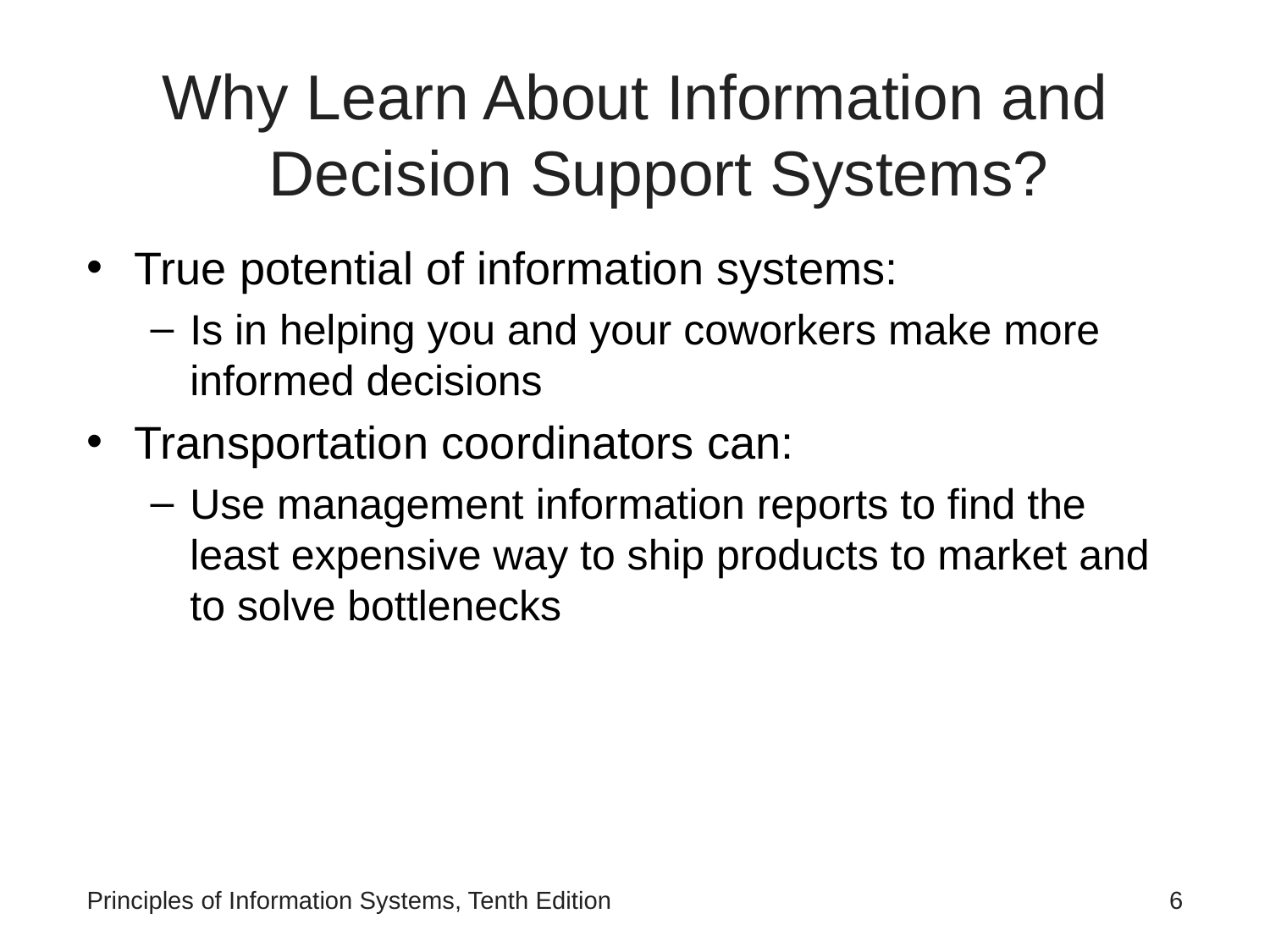

# Why Learn About Information and Decision Support Systems?
True potential of information systems:
Is in helping you and your coworkers make more informed decisions
Transportation coordinators can:
Use management information reports to find the least expensive way to ship products to market and to solve bottlenecks

Principles of Information Systems, Tenth Edition
6